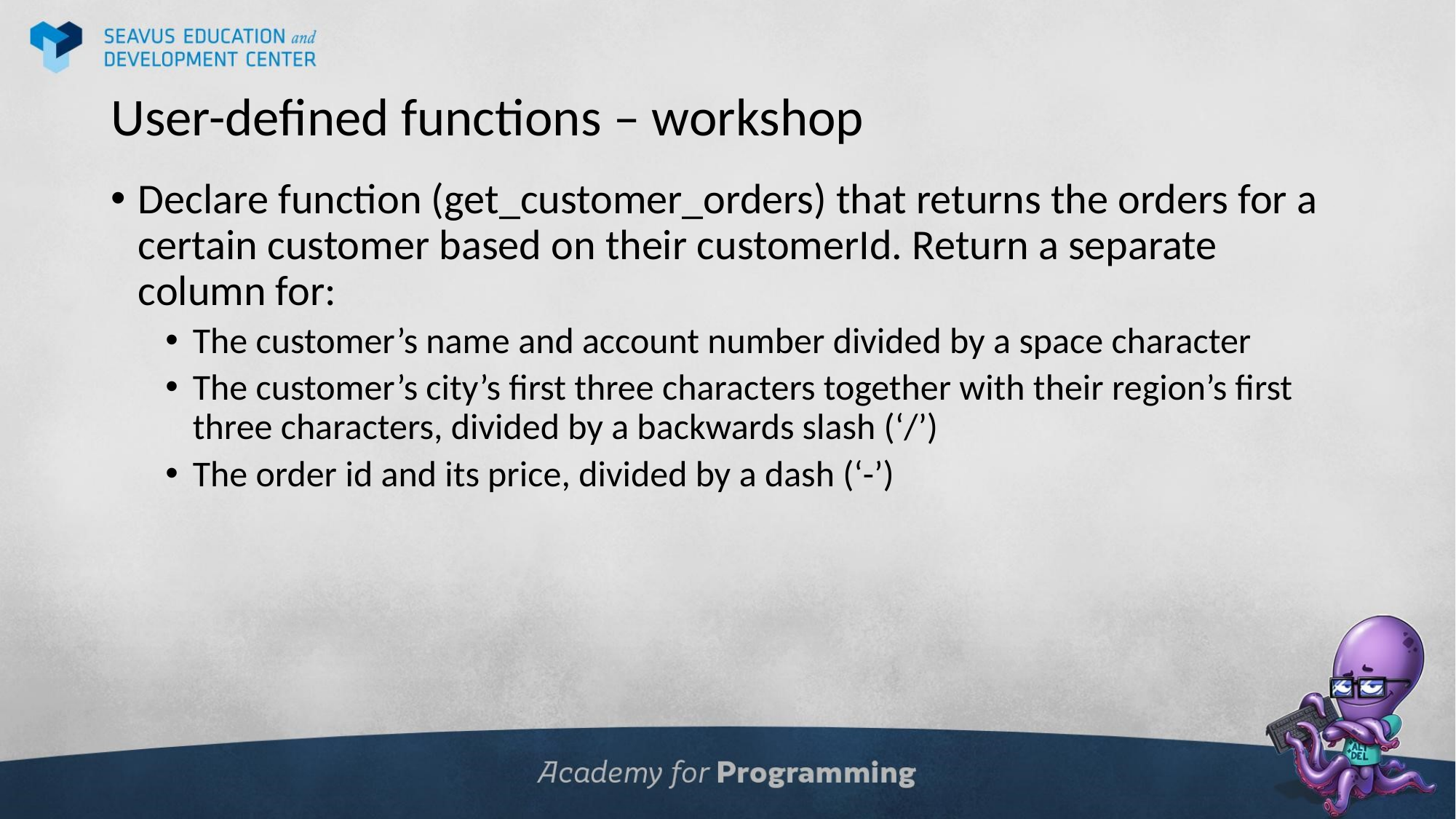

# User-defined functions – workshop
Declare function (get_customer_orders) that returns the orders for a certain customer based on their customerId. Return a separate column for:
The customer’s name and account number divided by a space character
The customer’s city’s first three characters together with their region’s first three characters, divided by a backwards slash (‘/’)
The order id and its price, divided by a dash (‘-’)